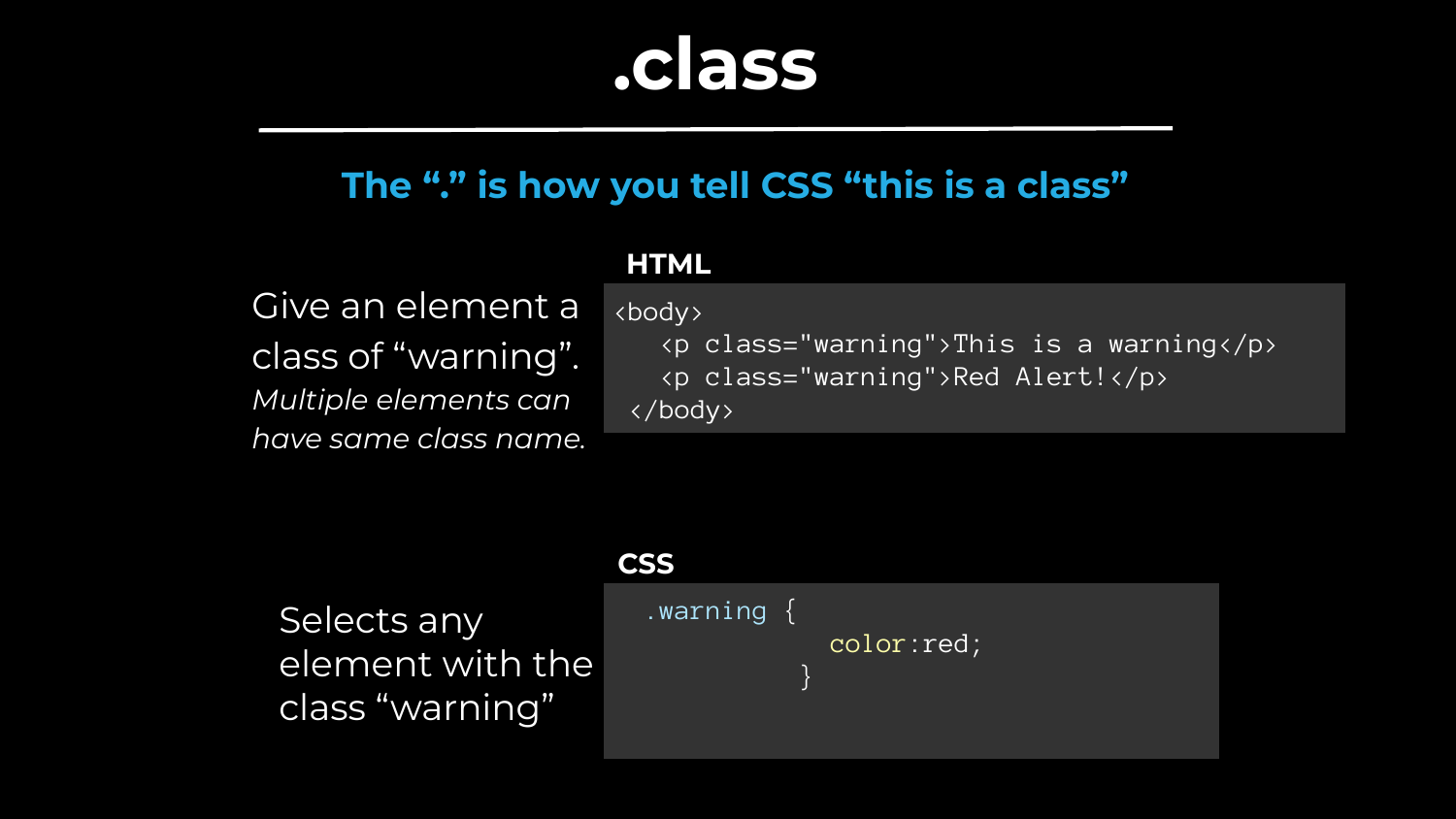

.class

The “.” is how you tell CSS “this is a class”

HTML
Give an element a class of “warning”.
Multiple elements can have same class name.

| <body> <p class="warning">This is a warning</p> <p class="warning">Red Alert!</p> </body> |
| --- |
CSS
| .warning { color:red; } |
| --- |
Selects any element with the class “warning”